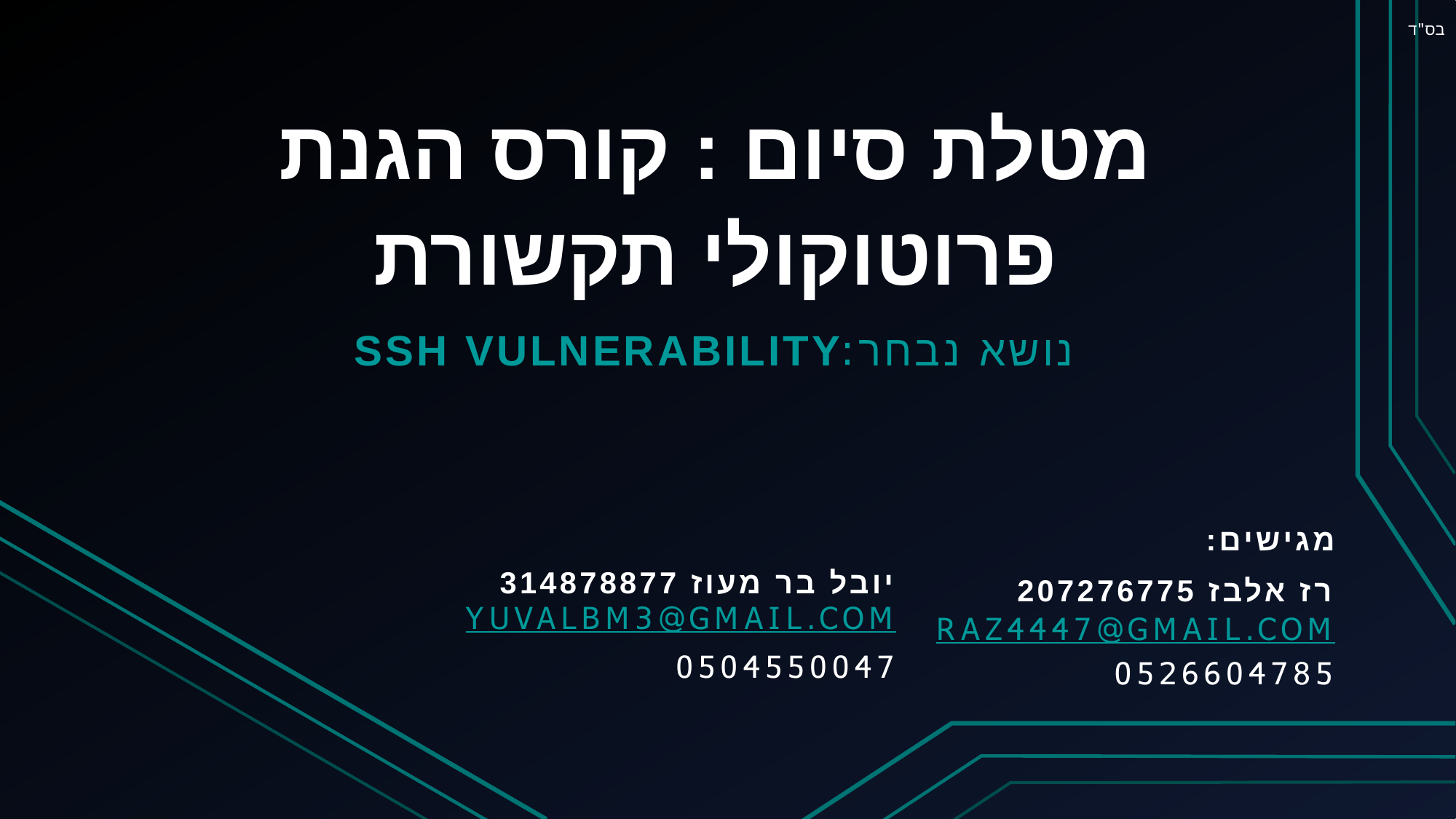

בס"ד
# מטלת סיום : קורס הגנת פרוטוקולי תקשורת
נושא נבחר:SSH vulnerability

מגישים:
רז אלבז 207276775
raz4447@gmail.com
0526604785
יובל בר מעוז 314878877
yuvalbm3@gmail.com
0504550047